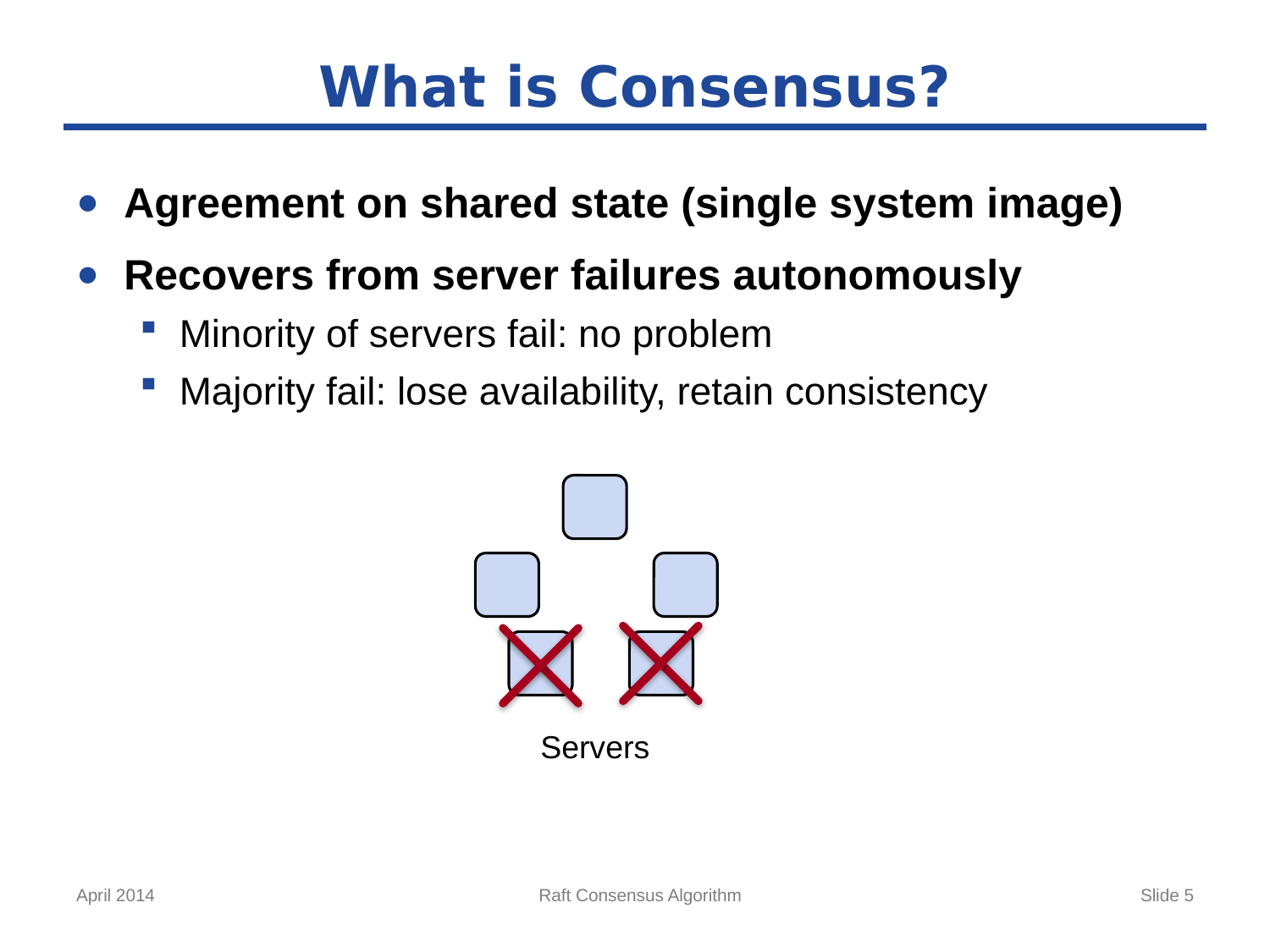

# What is Consensus?
Agreement on shared state (single system image)
Recovers from server failures autonomously
Minority of servers fail: no problem
Majority fail: lose availability, retain consistency

Servers
April 2014
Raft Consensus Algorithm
Slide 5